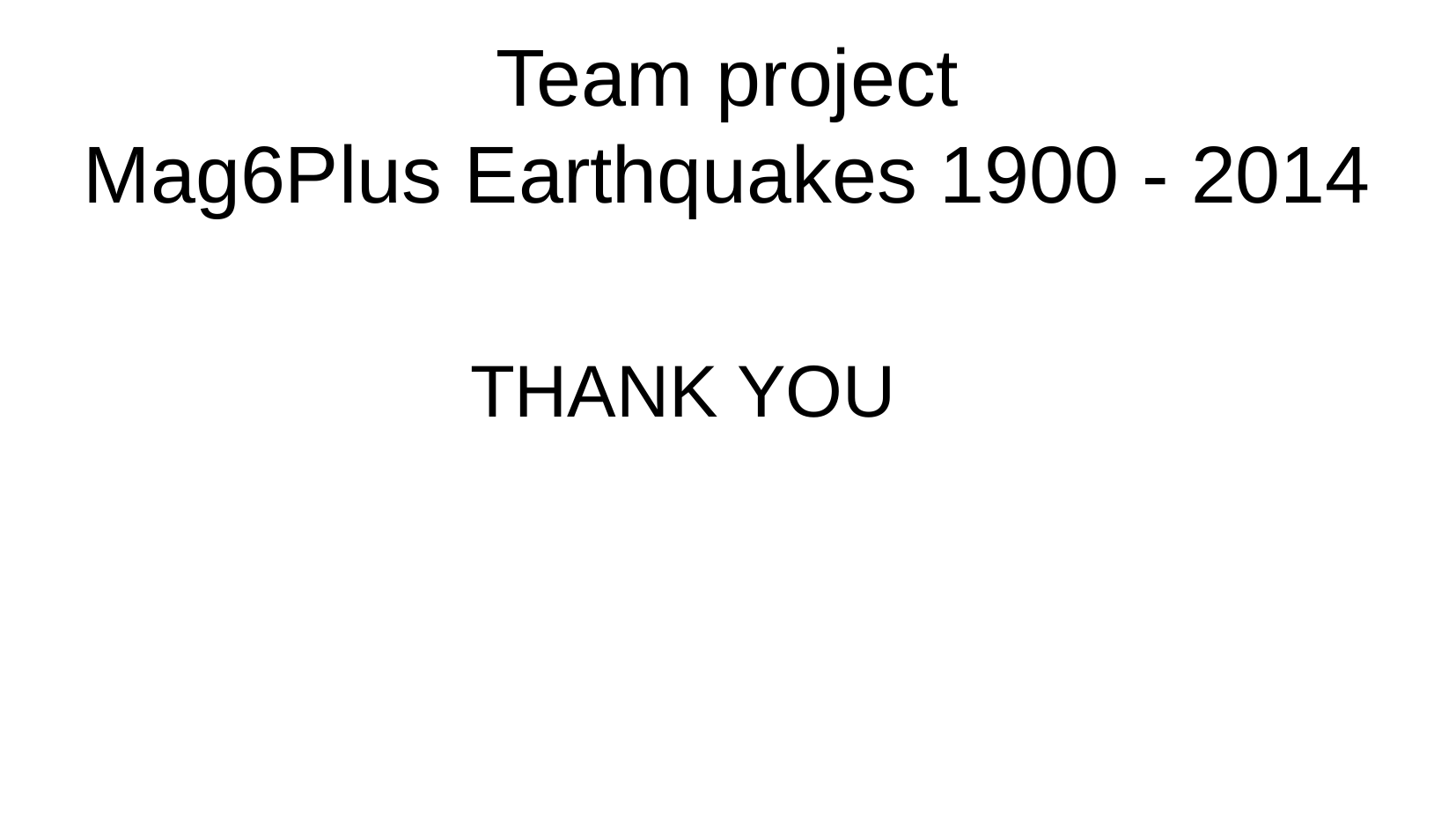

Team project
Mag6Plus Earthquakes 1900 - 2014

             THANK YOU